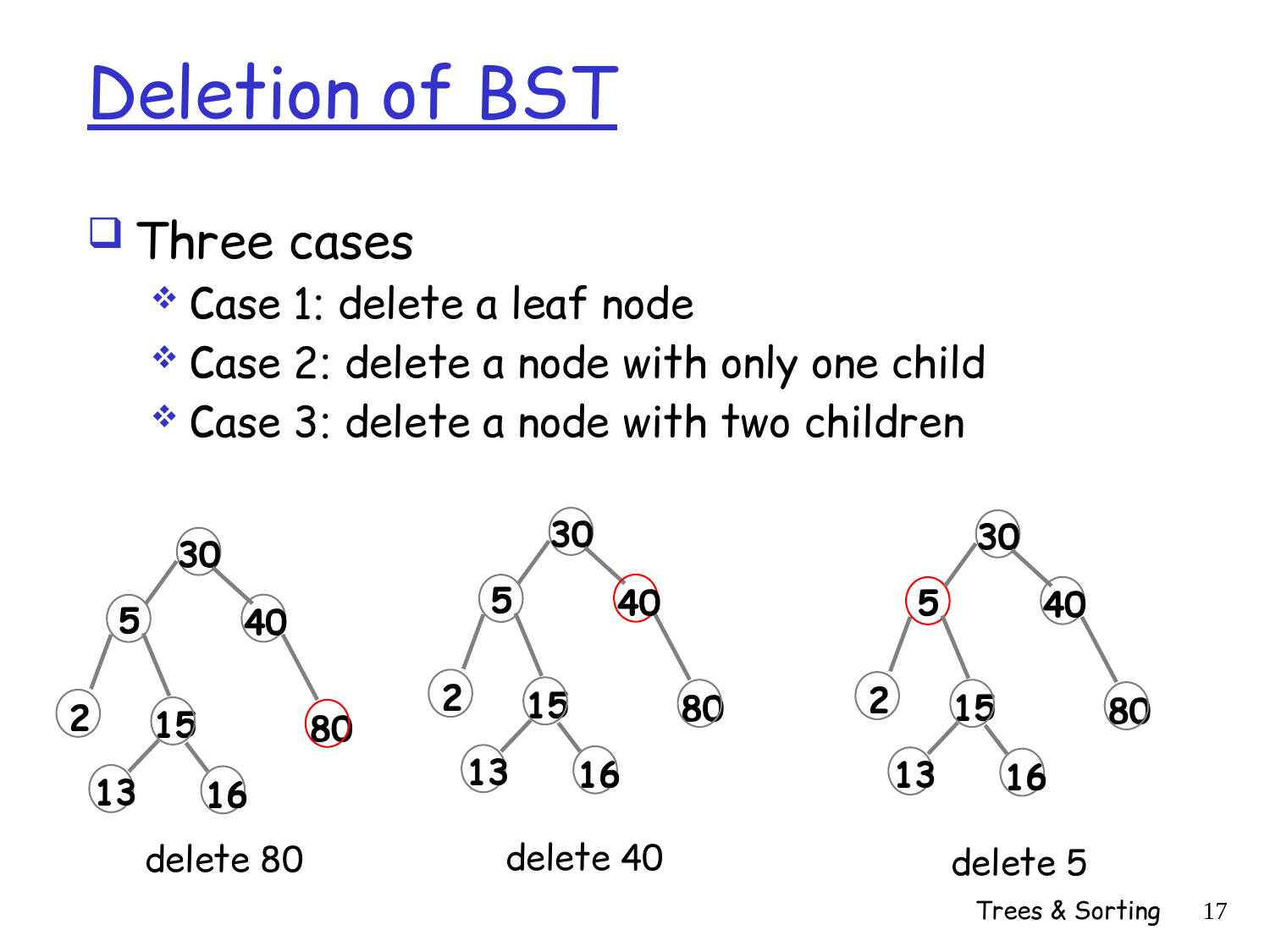

# Deletion of BST
Three cases
Case 1: delete a leaf node
Case 2: delete a node with only one child
Case 3: delete a node with two children
30

5
40

2

15

80

13

16

30

5
40

2

15

80

13

16

30

5
40

2

15

80

13

16

delete 40
delete 80
delete 5
Trees & Sorting
17